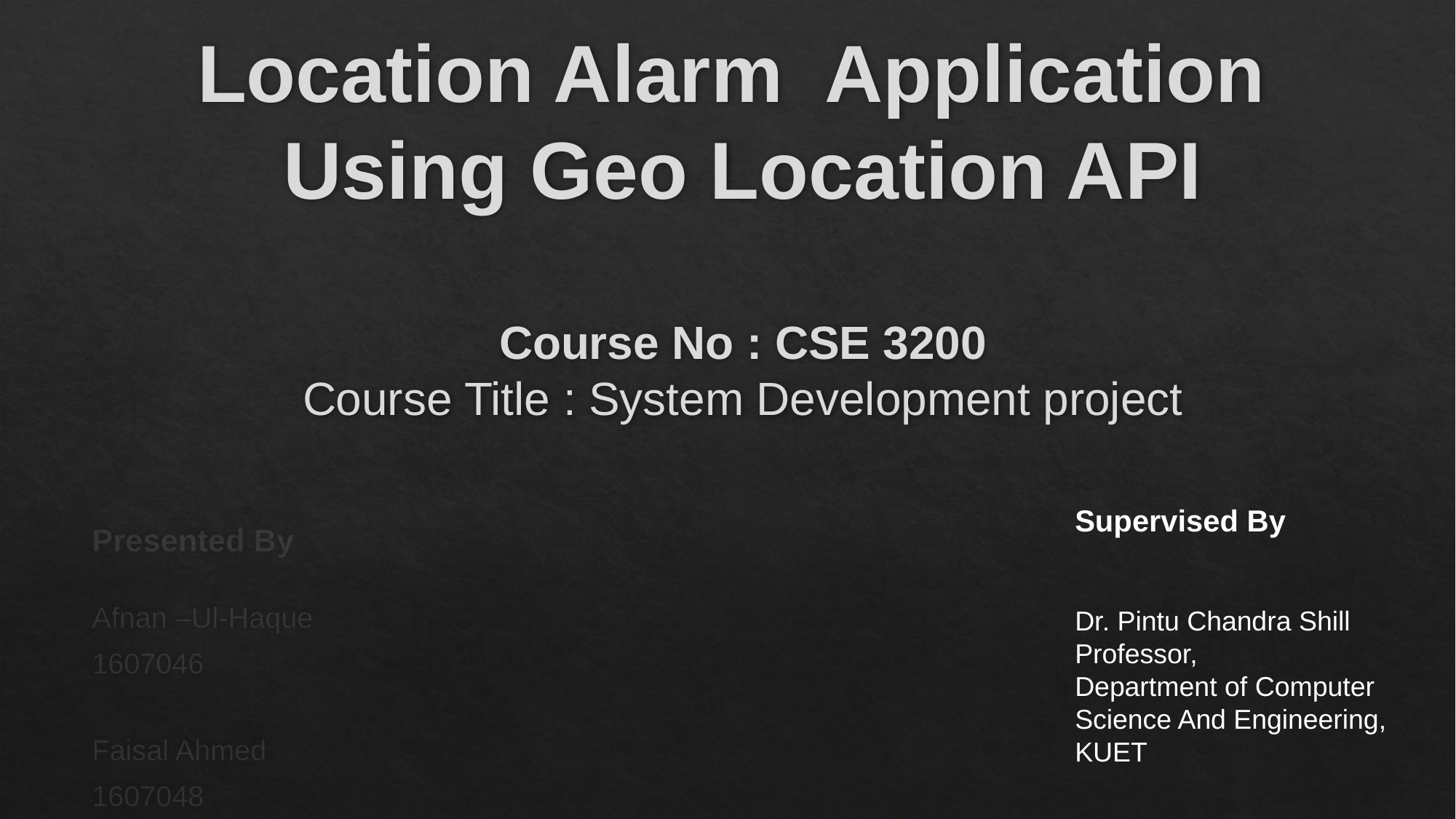

# Location Alarm  Application Using Geo Location API Course No : CSE 3200 Course Title : System Development project

Supervised By

Dr. Pintu Chandra Shill
Professor,
Department of Computer Science And Engineering,
KUET
Presented By

Afnan –Ul-Haque
1607046

Faisal Ahmed
1607048